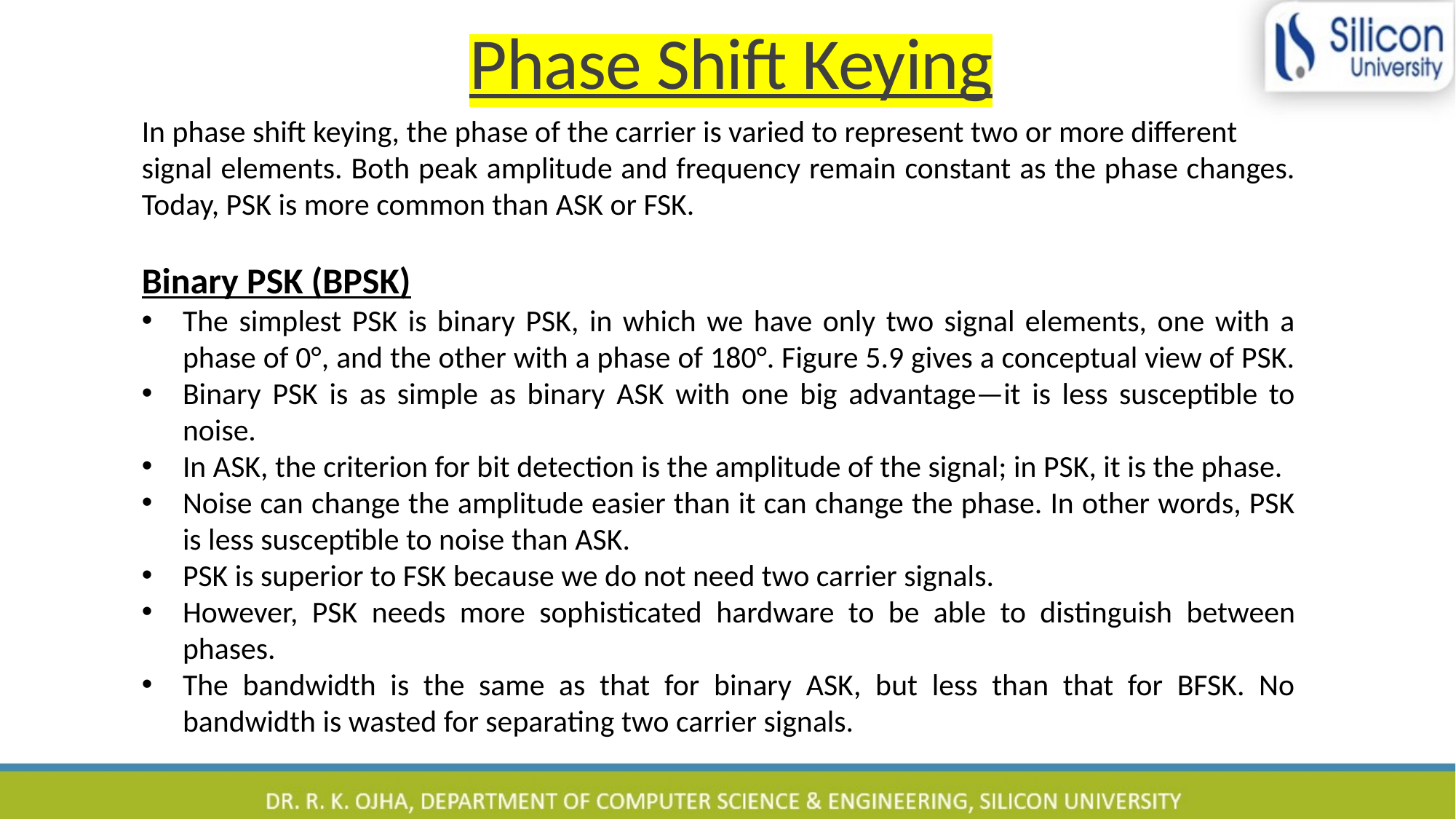

# Phase Shift Keying
In phase shift keying, the phase of the carrier is varied to represent two or more different
signal elements. Both peak amplitude and frequency remain constant as the phase changes. Today, PSK is more common than ASK or FSK.

Binary PSK (BPSK)
The simplest PSK is binary PSK, in which we have only two signal elements, one with a phase of 0°, and the other with a phase of 180°. Figure 5.9 gives a conceptual view of PSK.
Binary PSK is as simple as binary ASK with one big advantage—it is less susceptible to noise.
In ASK, the criterion for bit detection is the amplitude of the signal; in PSK, it is the phase.
Noise can change the amplitude easier than it can change the phase. In other words, PSK is less susceptible to noise than ASK.
PSK is superior to FSK because we do not need two carrier signals.
However, PSK needs more sophisticated hardware to be able to distinguish between phases.
The bandwidth is the same as that for binary ASK, but less than that for BFSK. No bandwidth is wasted for separating two carrier signals.
22